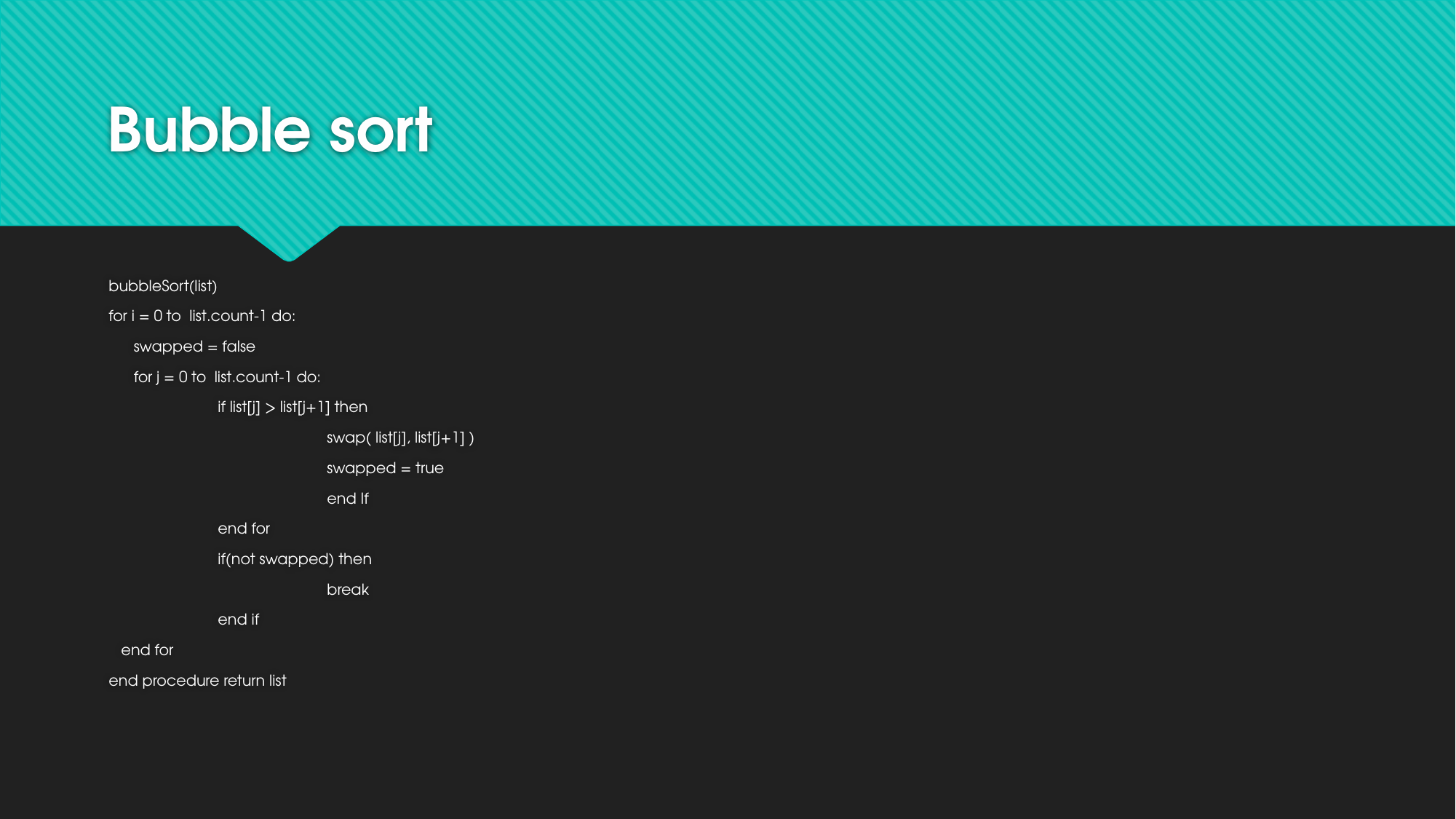

# Bubble sort
bubbleSort(list)
for i = 0 to  list.count-1 do:
      swapped = false
      for j = 0 to  list.count-1 do:
	if list[j] > list[j+1] then
		swap( list[j], list[j+1] )
            		swapped = true
         		end If
      	end for
	if(not swapped) then
         		break
      	end if
   end for
end procedure return list